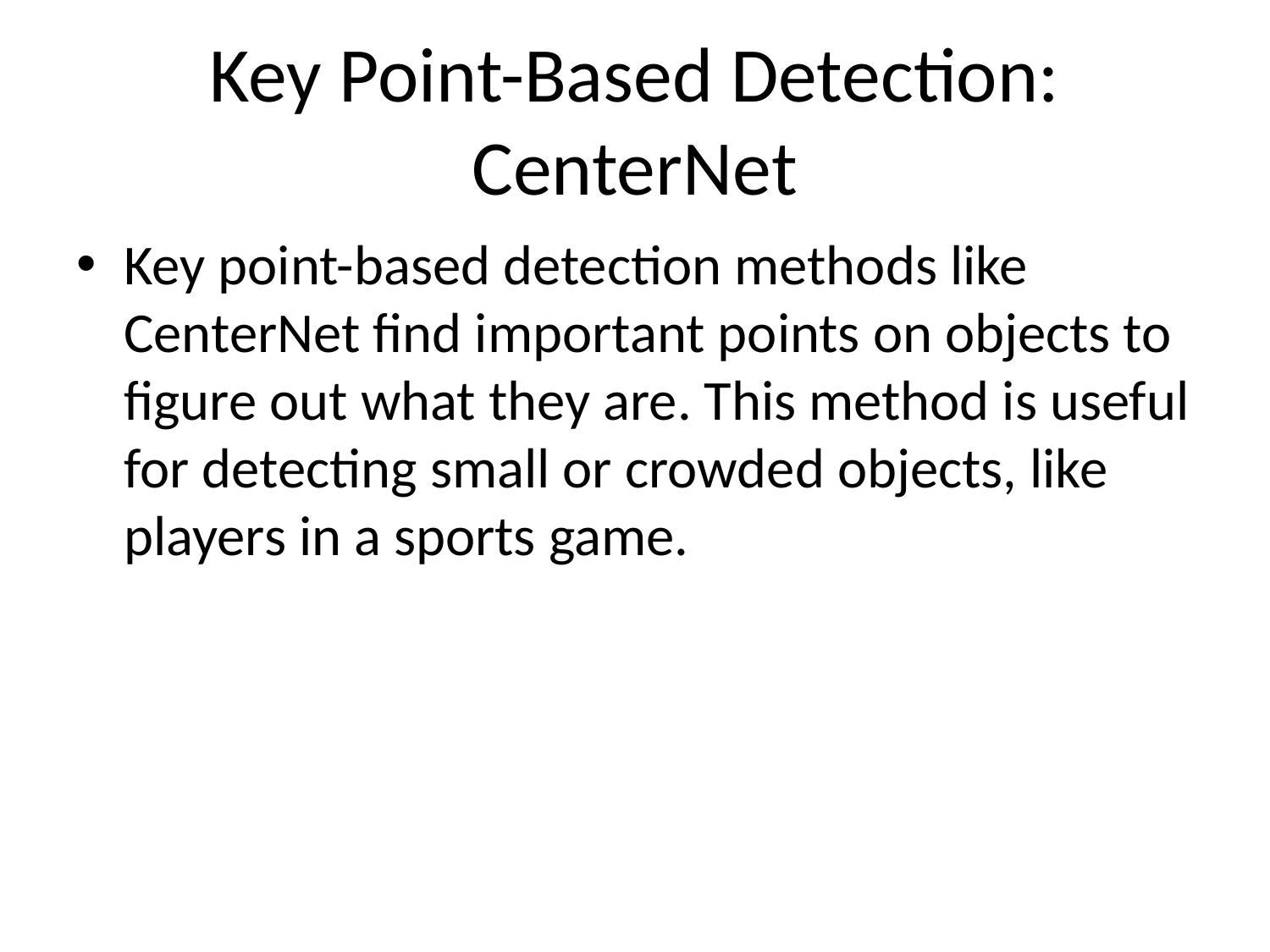

# Key Point-Based Detection: CenterNet
Key point-based detection methods like CenterNet find important points on objects to figure out what they are. This method is useful for detecting small or crowded objects, like players in a sports game.